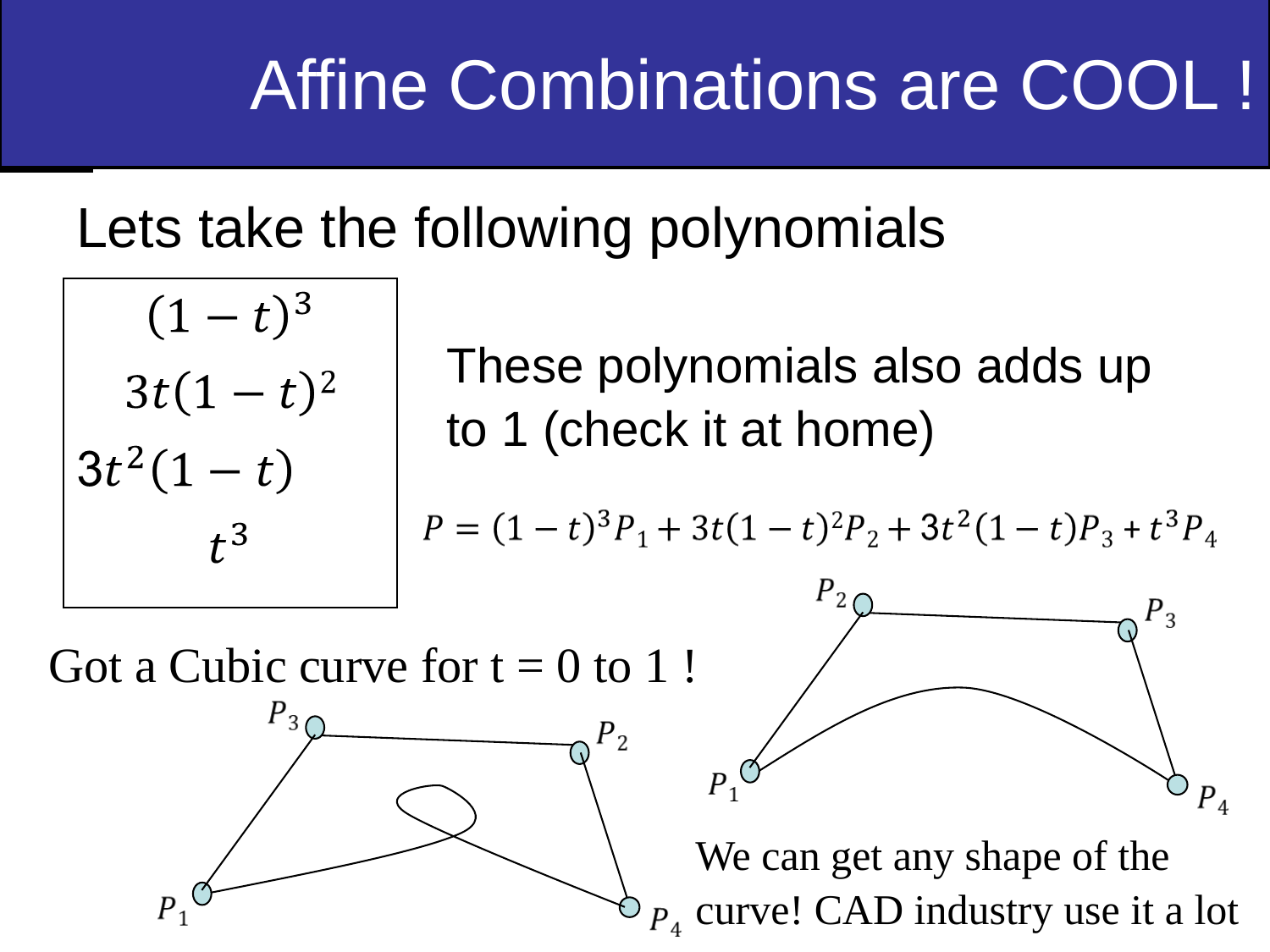

# Affine Combinations are COOL !
Lets take the following polynomials

These polynomials also adds up to 1 (check it at home)

Got a Cubic curve for t = 0 to 1 !

We can get any shape of the curve! CAD industry use it a lot